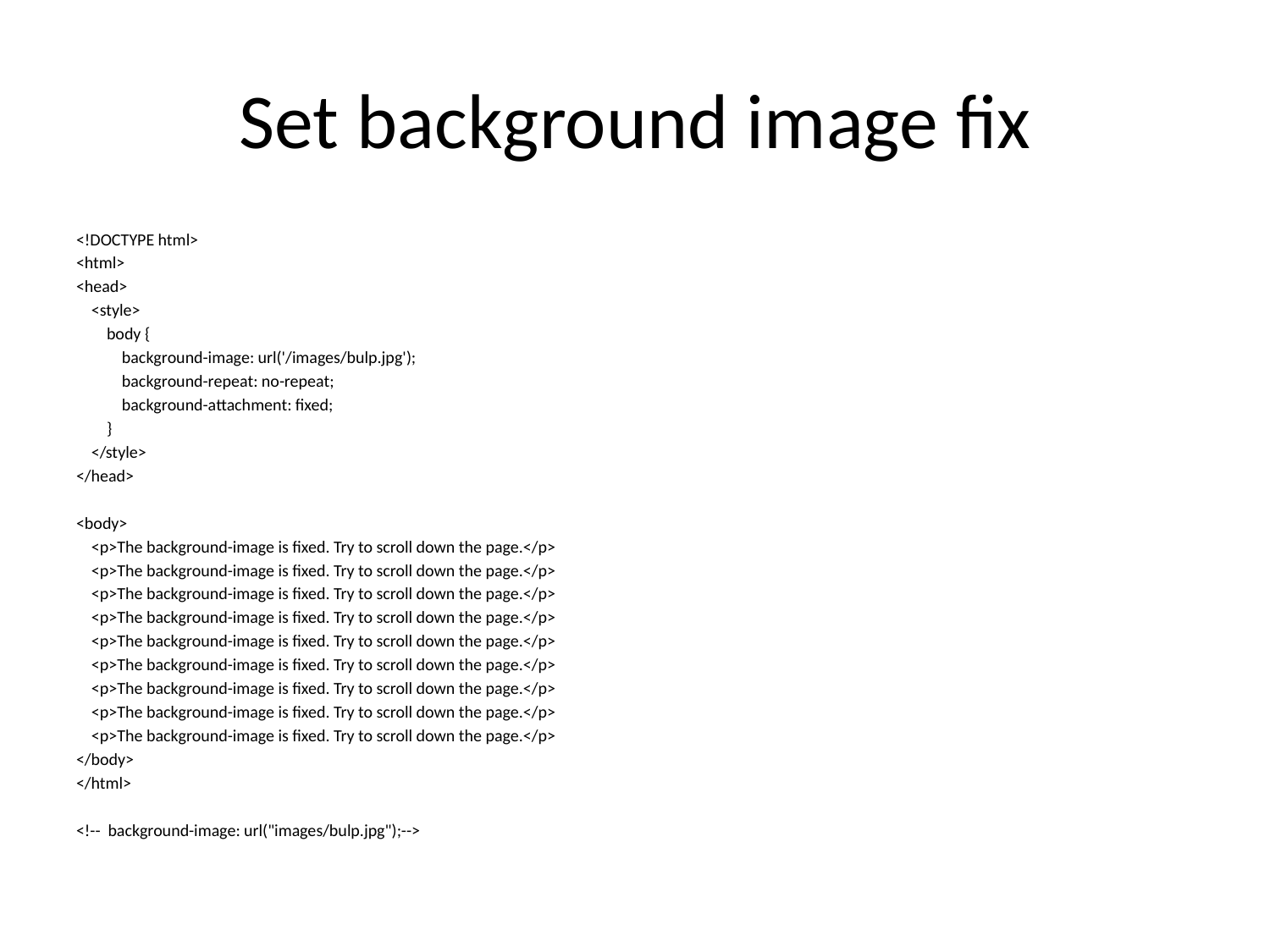

# Set background image fix
<!DOCTYPE html>
<html>
<head>
    <style>
        body {
            background-image: url('/images/bulp.jpg');
            background-repeat: no-repeat;
            background-attachment: fixed;
        }
    </style>
</head>

<body>
    <p>The background-image is fixed. Try to scroll down the page.</p>
    <p>The background-image is fixed. Try to scroll down the page.</p>
    <p>The background-image is fixed. Try to scroll down the page.</p>
    <p>The background-image is fixed. Try to scroll down the page.</p>
    <p>The background-image is fixed. Try to scroll down the page.</p>
    <p>The background-image is fixed. Try to scroll down the page.</p>
    <p>The background-image is fixed. Try to scroll down the page.</p>
    <p>The background-image is fixed. Try to scroll down the page.</p>
    <p>The background-image is fixed. Try to scroll down the page.</p>
</body>
</html>

<!--  background-image: url("images/bulp.jpg");-->